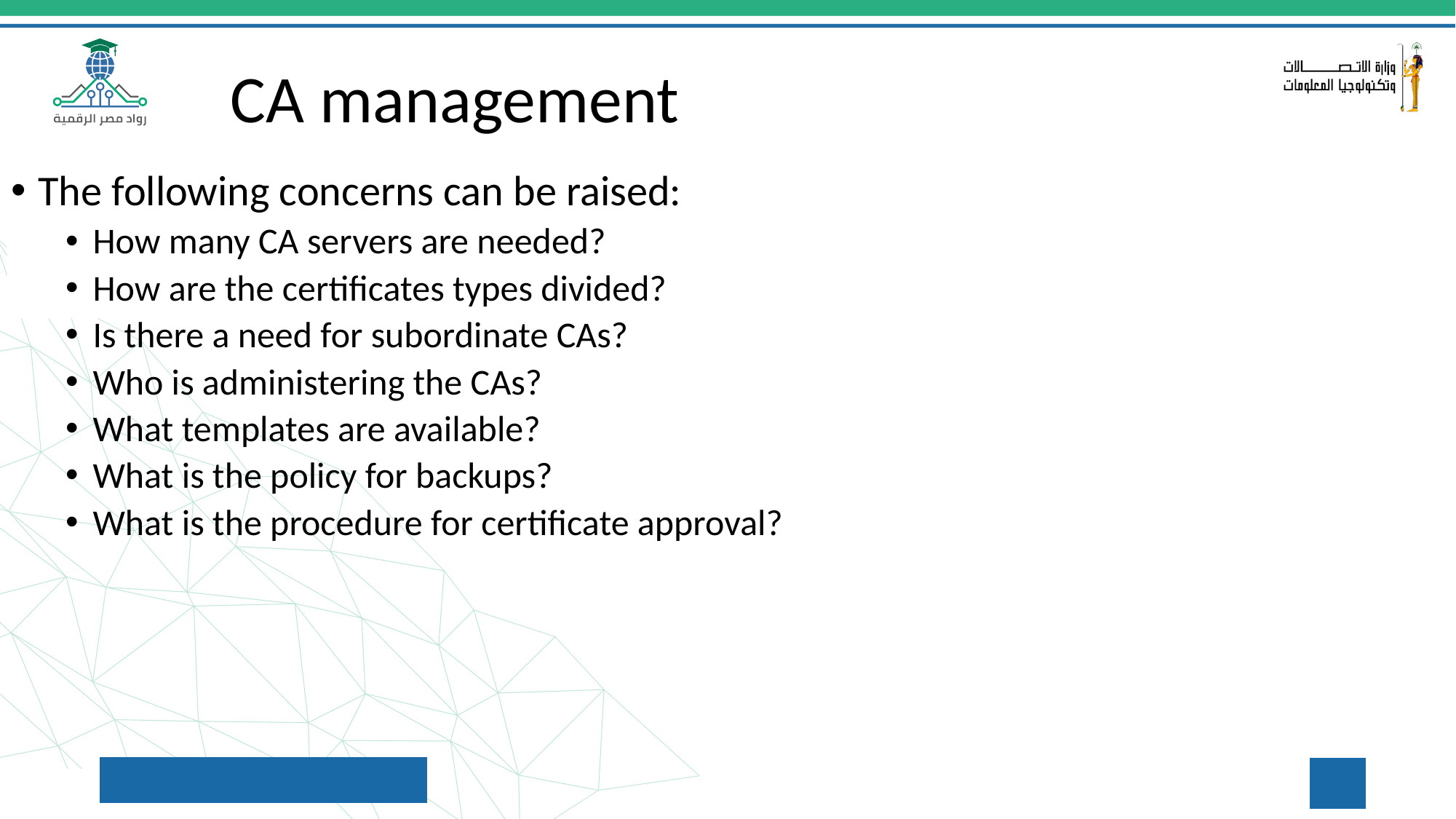

CA management
The following concerns can be raised:
How many CA servers are needed?
How are the certificates types divided?
Is there a need for subordinate CAs?
Who is administering the CAs?
What templates are available?
What is the policy for backups?
What is the procedure for certificate approval?